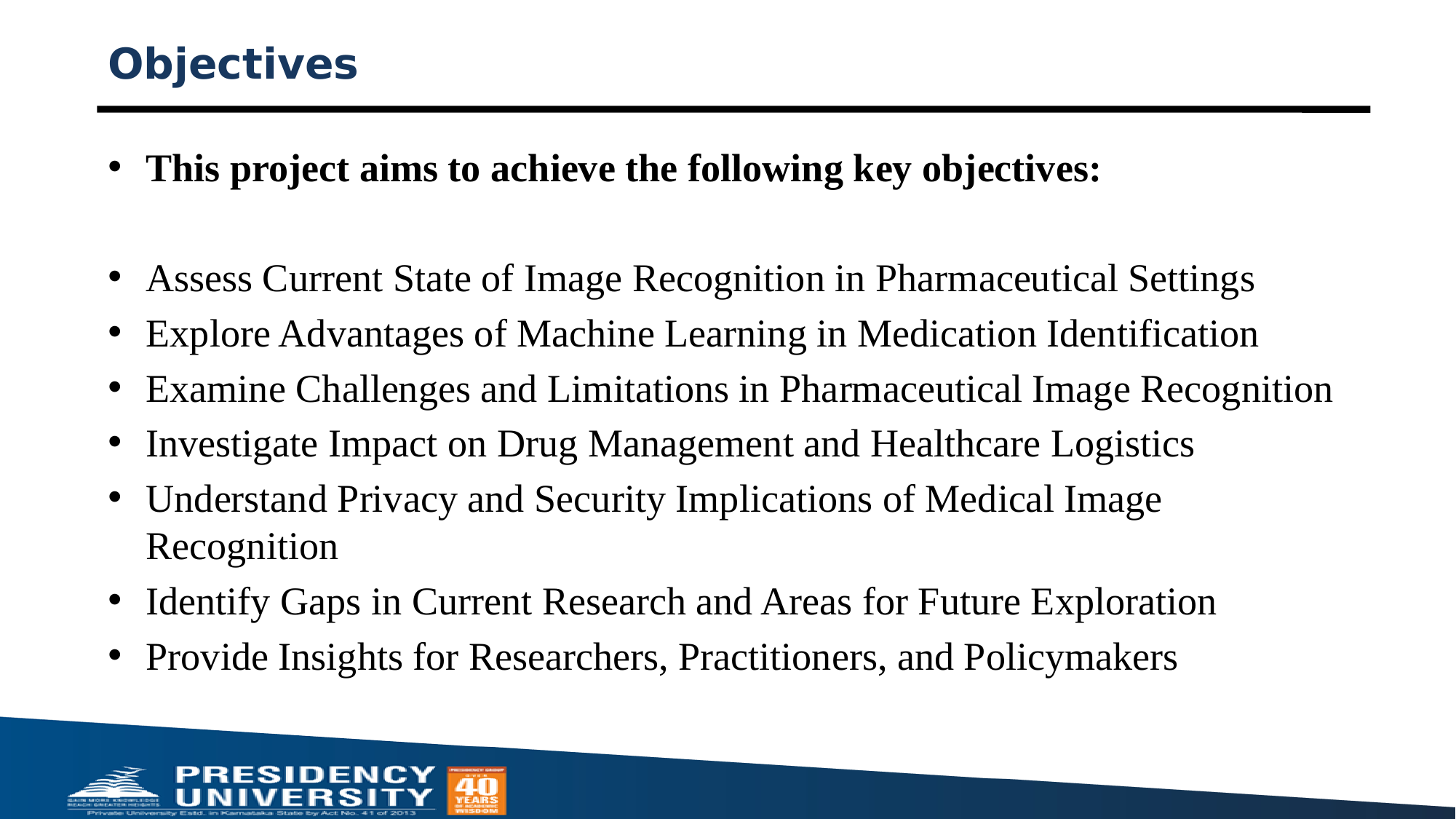

# Objectives
This project aims to achieve the following key objectives:

Assess Current State of Image Recognition in Pharmaceutical Settings
Explore Advantages of Machine Learning in Medication Identification
Examine Challenges and Limitations in Pharmaceutical Image Recognition
Investigate Impact on Drug Management and Healthcare Logistics
Understand Privacy and Security Implications of Medical Image Recognition
Identify Gaps in Current Research and Areas for Future Exploration
Provide Insights for Researchers, Practitioners, and Policymakers